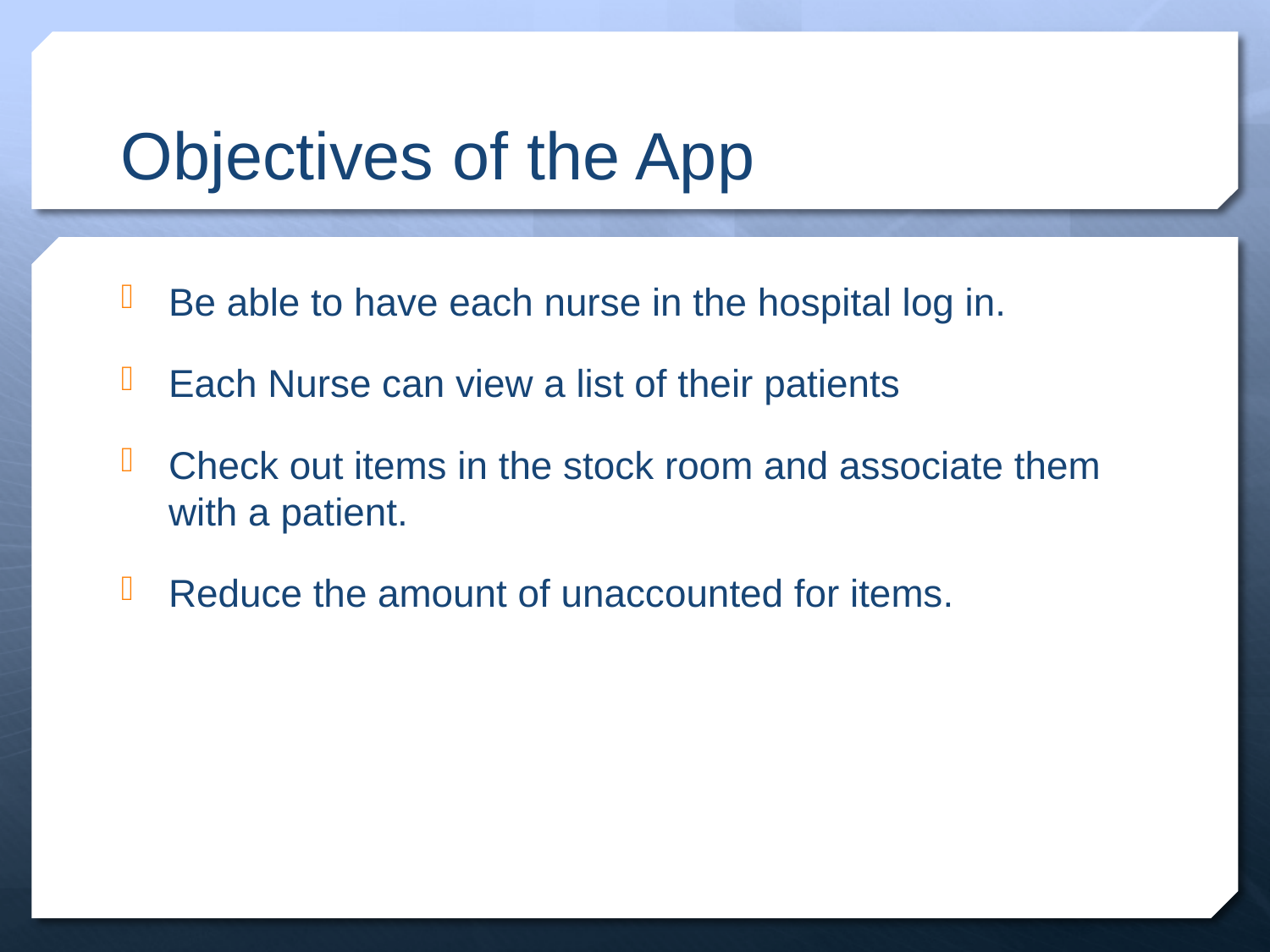

# Objectives of the App
Be able to have each nurse in the hospital log in.
Each Nurse can view a list of their patients
Check out items in the stock room and associate them with a patient.
Reduce the amount of unaccounted for items.